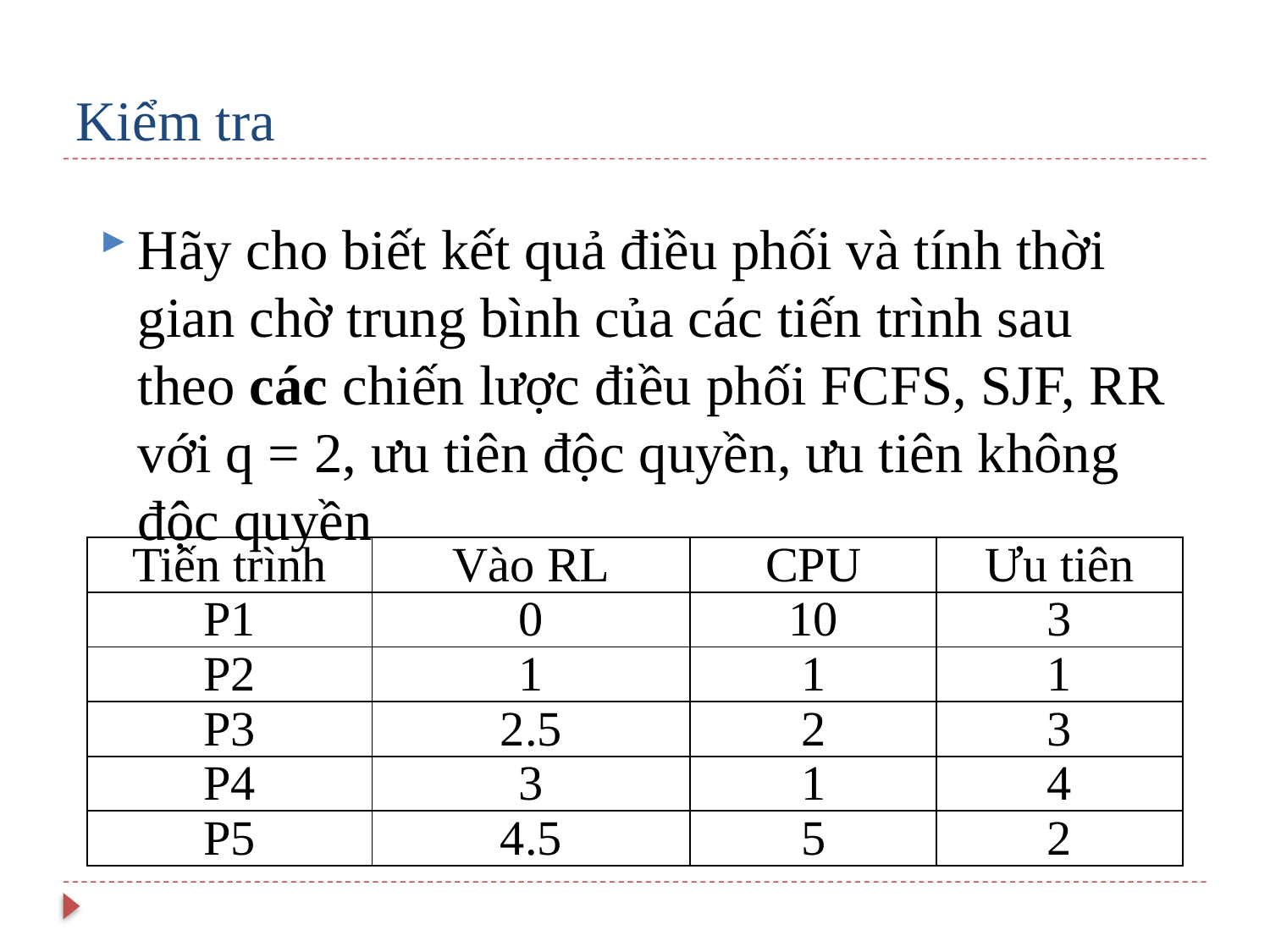

# Kiểm tra
Hãy cho biết kết quả điều phối và tính thời gian chờ trung bình của các tiến trình sau theo các chiến lược điều phối FCFS, SJF, RR với q = 2, ưu tiên độc quyền, ưu tiên không độc quyền

| Tiến trình | Vào RL | CPU | Ưu tiên |
| --- | --- | --- | --- |
| P1 | 0 | 10 | 3 |
| P2 | 1 | 1 | 1 |
| P3 | 2.5 | 2 | 3 |
| P4 | 3 | 1 | 4 |
| P5 | 4.5 | 5 | 2 |